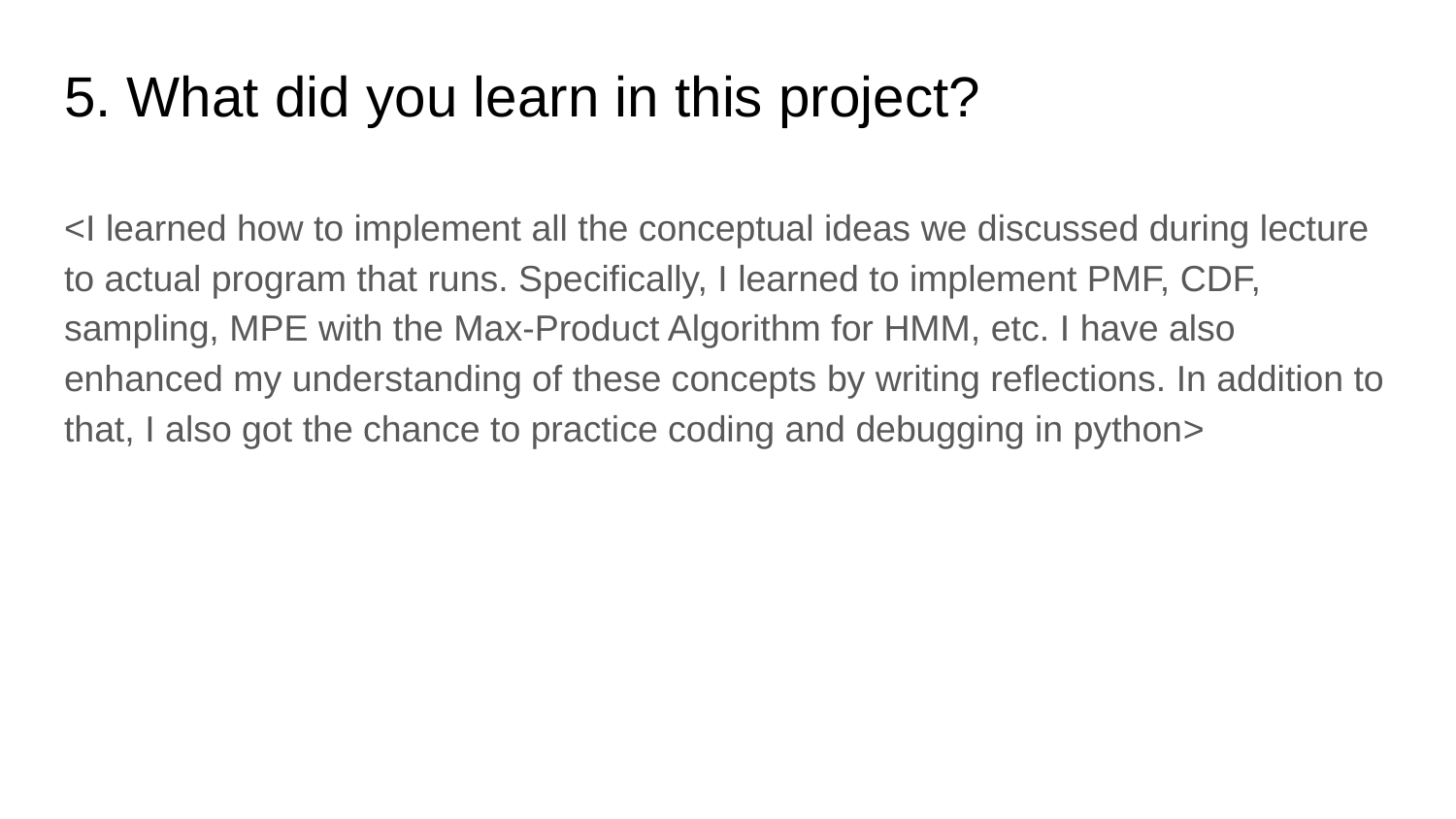

# 5. What did you learn in this project?
<I learned how to implement all the conceptual ideas we discussed during lecture to actual program that runs. Specifically, I learned to implement PMF, CDF, sampling, MPE with the Max-Product Algorithm for HMM, etc. I have also enhanced my understanding of these concepts by writing reflections. In addition to that, I also got the chance to practice coding and debugging in python>